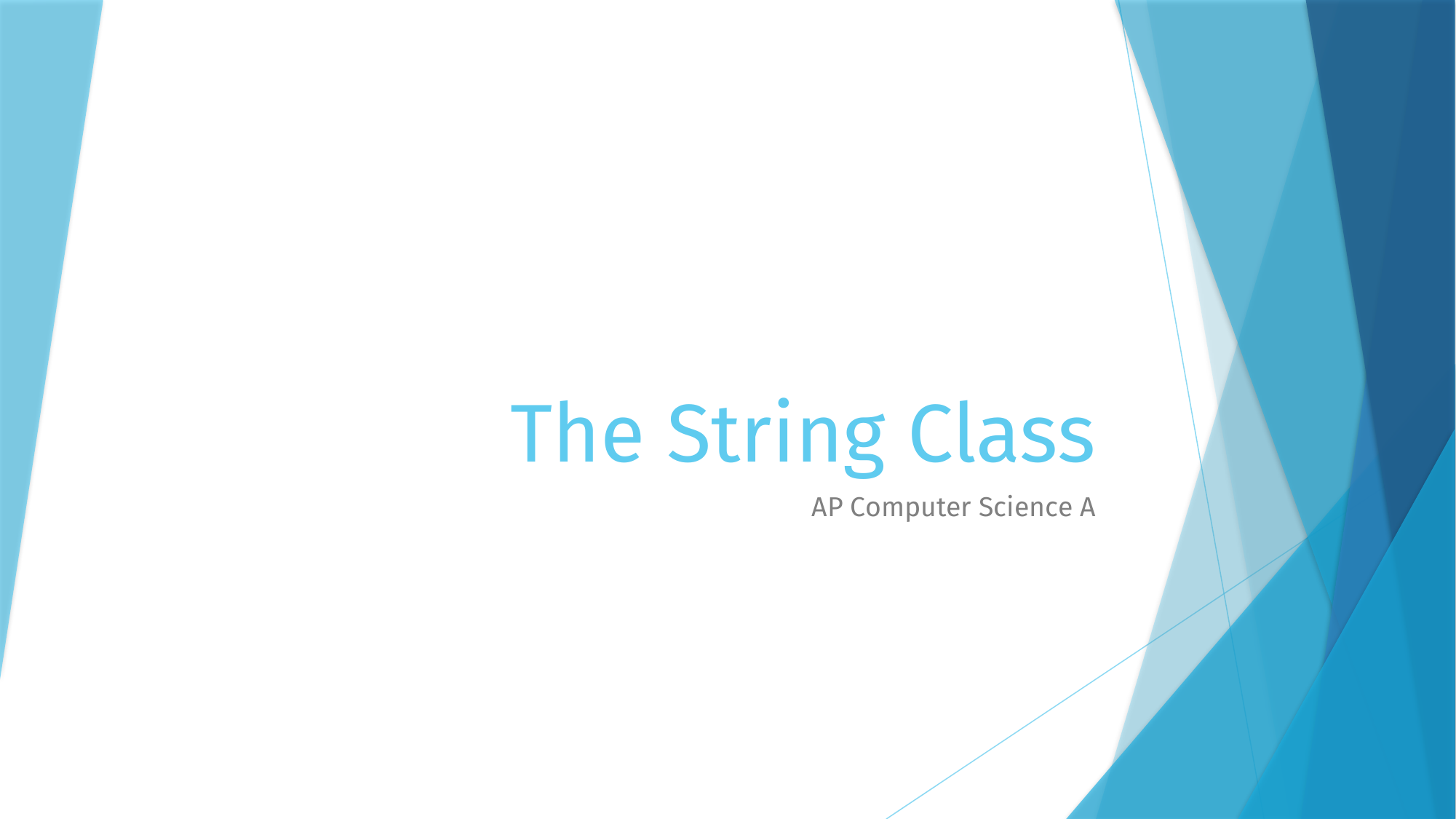

# The String Class
AP Computer Science A